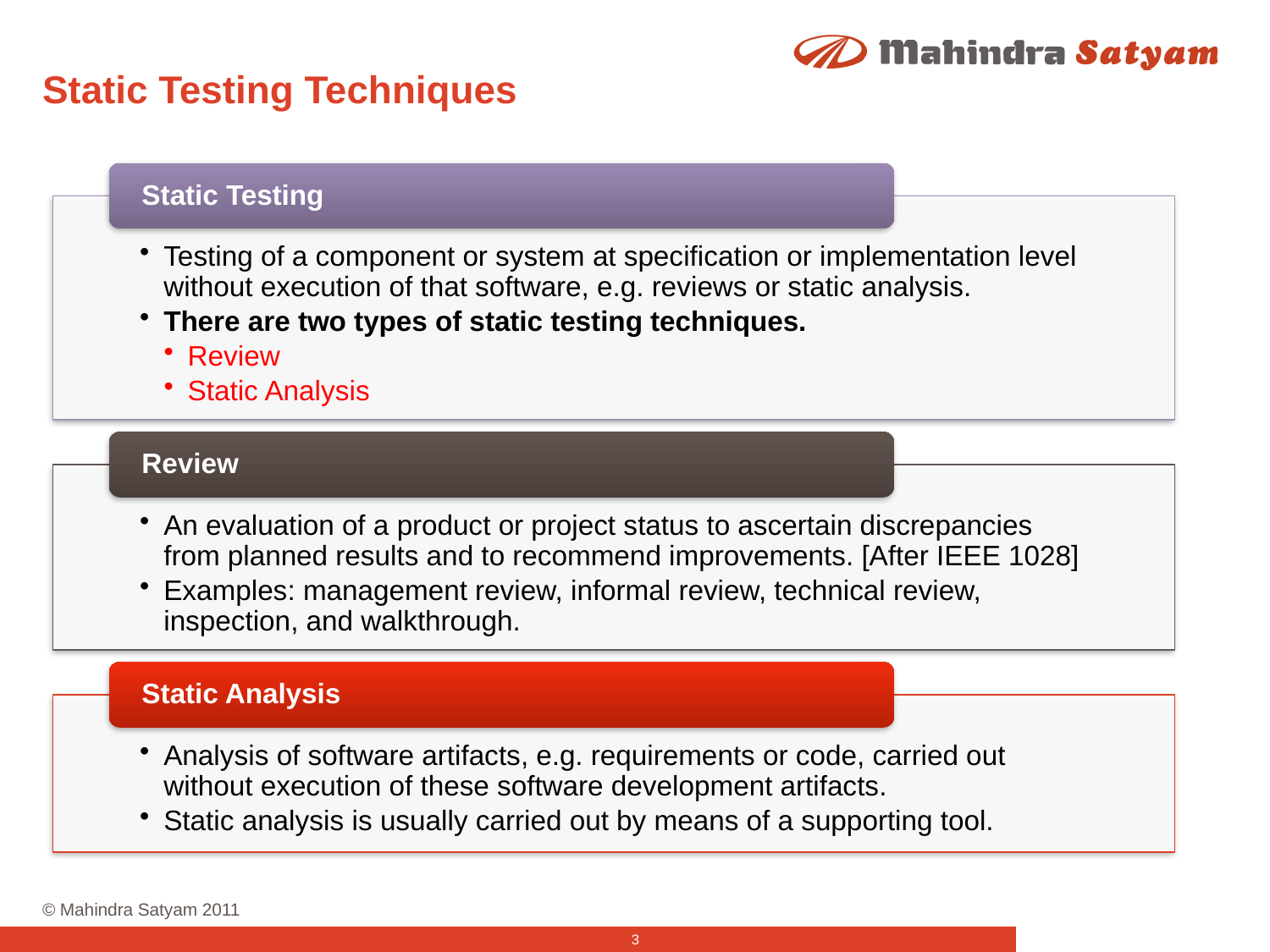

# Static Testing Techniques
Testing of a component or system at specification or implementation level without execution of that software, e.g. reviews or static analysis.
There are two types of static testing techniques.
Review
Static Analysis
Static Testing
An evaluation of a product or project status to ascertain discrepancies from planned results and to recommend improvements. [After IEEE 1028]
Examples: management review, informal review, technical review, inspection, and walkthrough.
Review
Analysis of software artifacts, e.g. requirements or code, carried out without execution of these software development artifacts.
Static analysis is usually carried out by means of a supporting tool.
Static Analysis